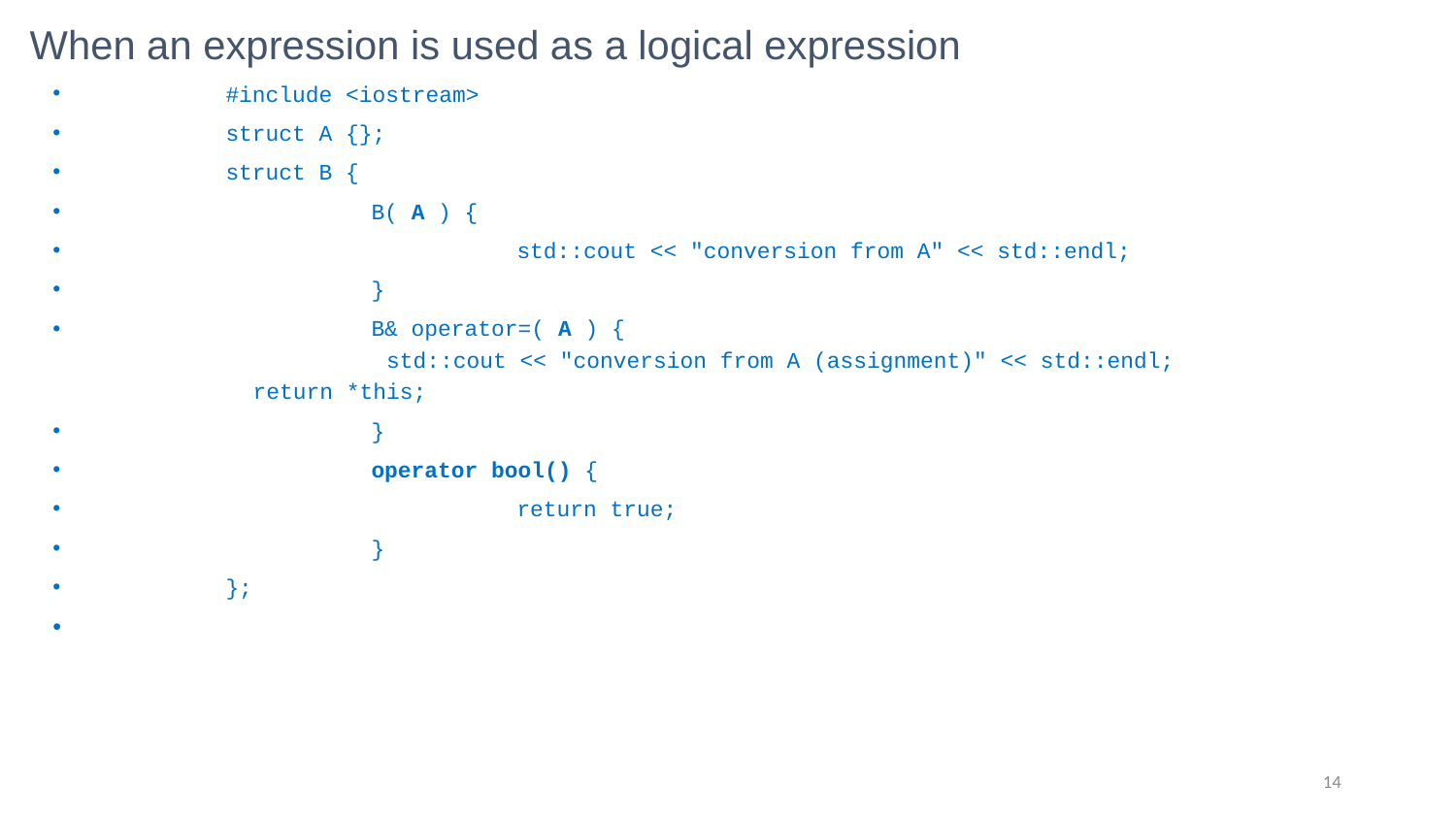

# When an expression is used as a logical expression
	#include <iostream>
	struct A {};
	struct B {
		B( A ) {
			std::cout << "conversion from A" << std::endl;
		}
		B& operator=( A ) {
	          std::cout << "conversion from A (assignment)" << std::endl;
        	return *this;
    		}
		operator bool() {
			return true;
		}
	};

14